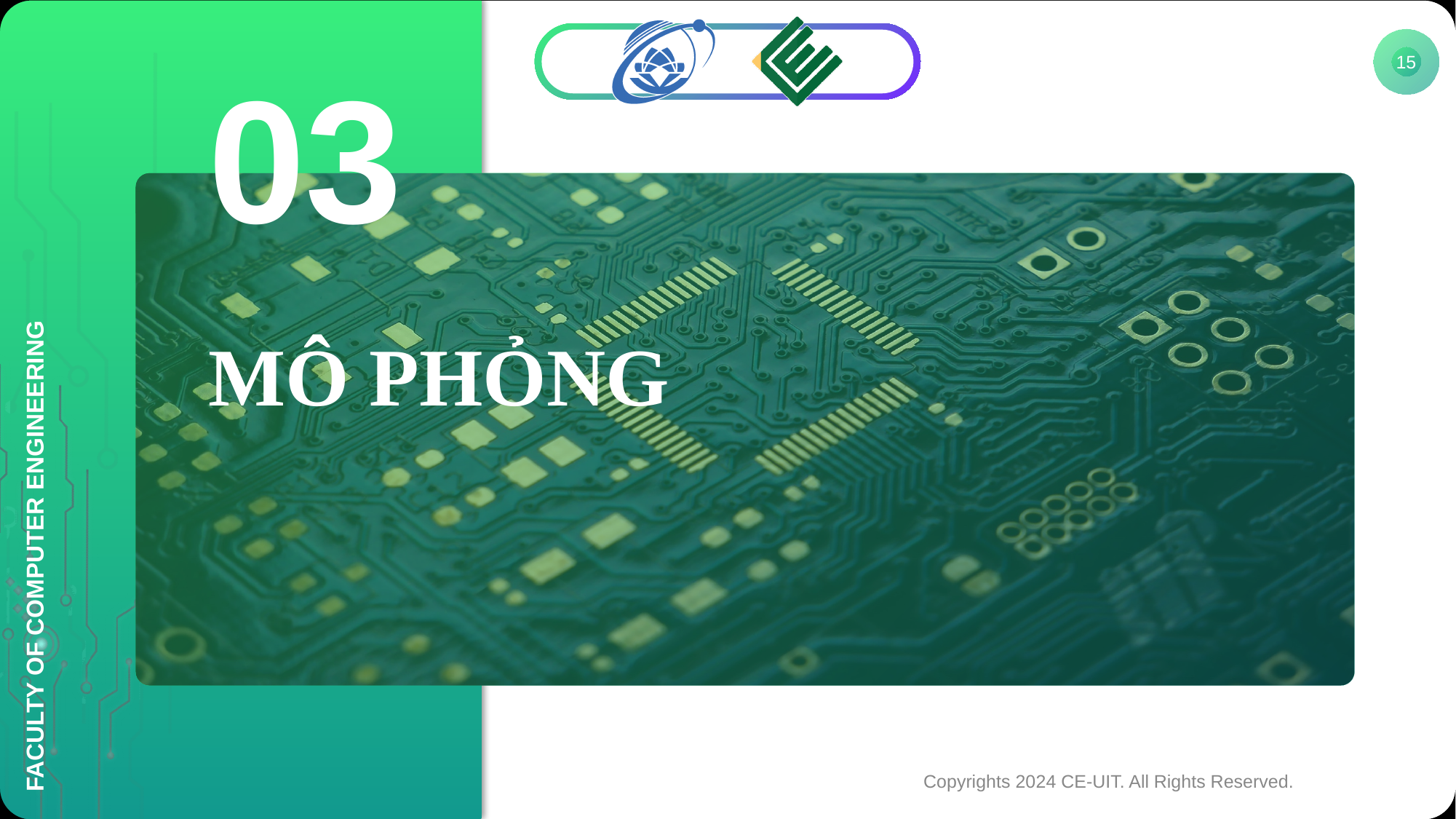

15
03
# MÔ PHỎNG
Copyrights 2024 CE-UIT. All Rights Reserved.